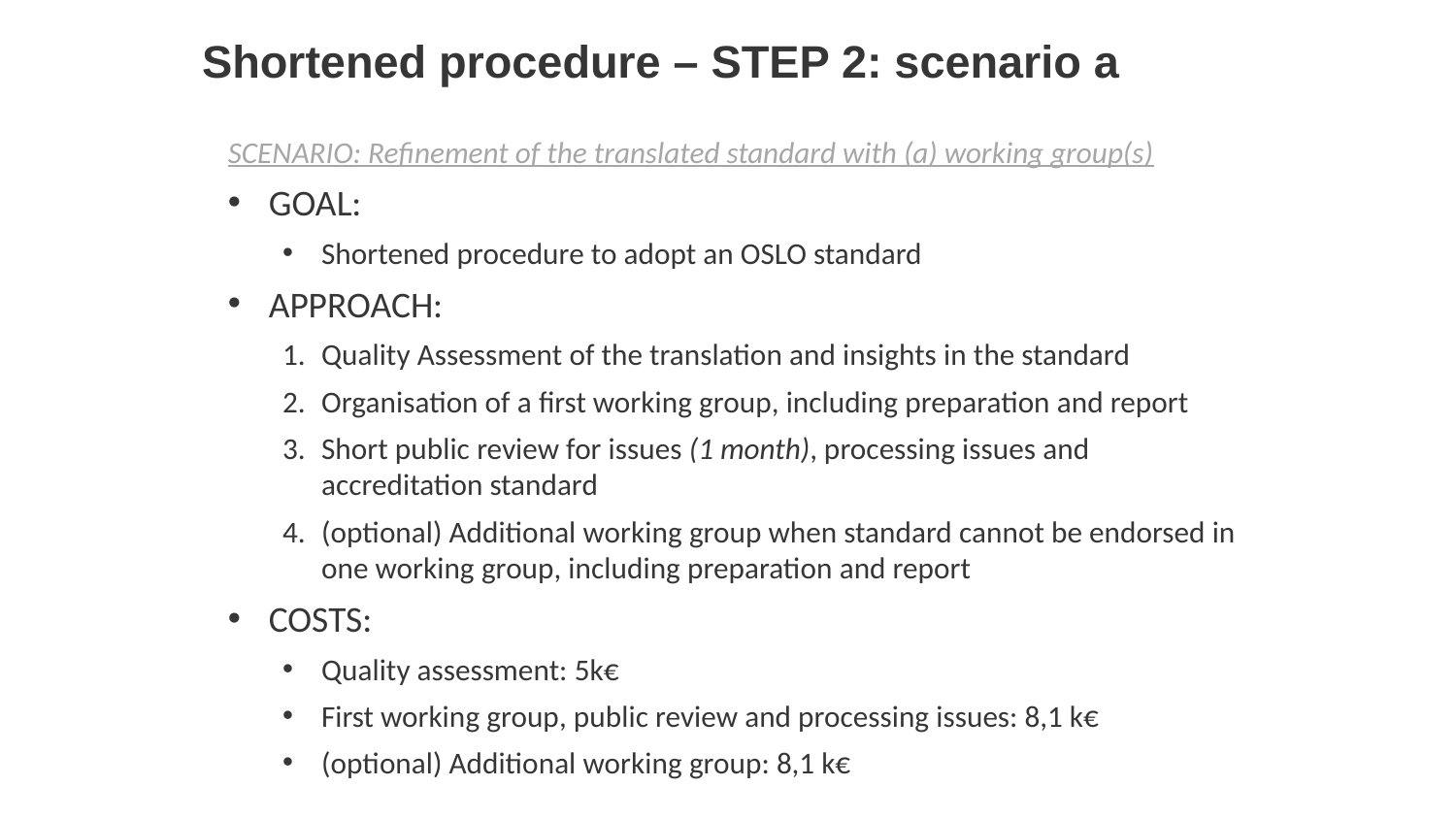

# Shortened procedure – STEP 2: scenario a
SCENARIO: Refinement of the translated standard with (a) working group(s)
GOAL: ​
Shortened procedure to adopt an OSLO standard
APPROACH:​
Quality Assessment of the translation and insights in the standard​
Organisation of a first working group, including preparation and report​
Short public review for issues (1 month), processing issues and accreditation standard​
(optional) Additional working group when standard cannot be endorsed in one working group, including preparation and report
COSTS:​
Quality assessment: 5k€​
First working group, public review and processing issues: 8,1 k€​
(optional) Additional working group: 8,1 k€